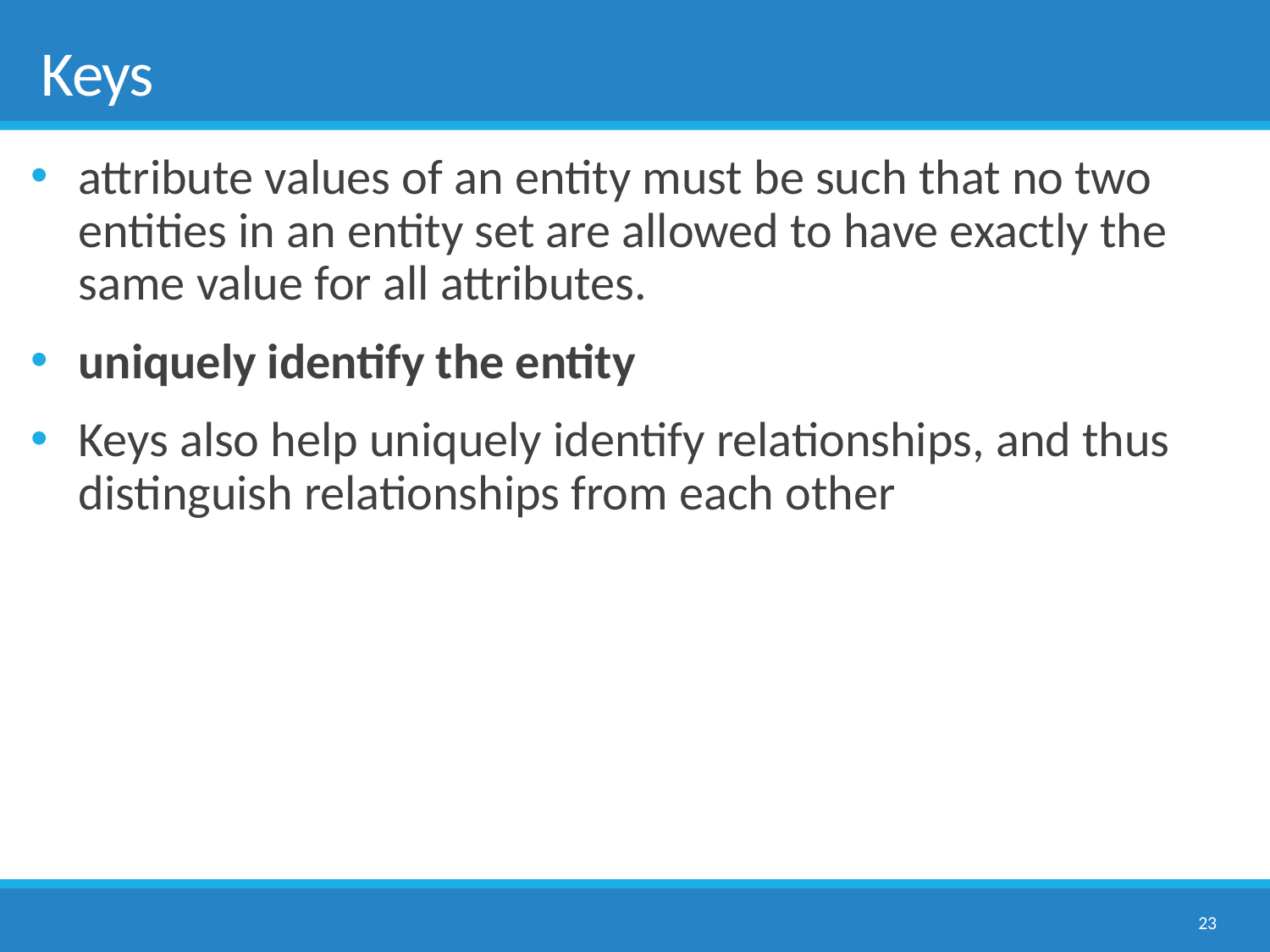

# Keys
attribute values of an entity must be such that no two entities in an entity set are allowed to have exactly the same value for all attributes.
uniquely identify the entity
Keys also help uniquely identify relationships, and thus distinguish relationships from each other
23